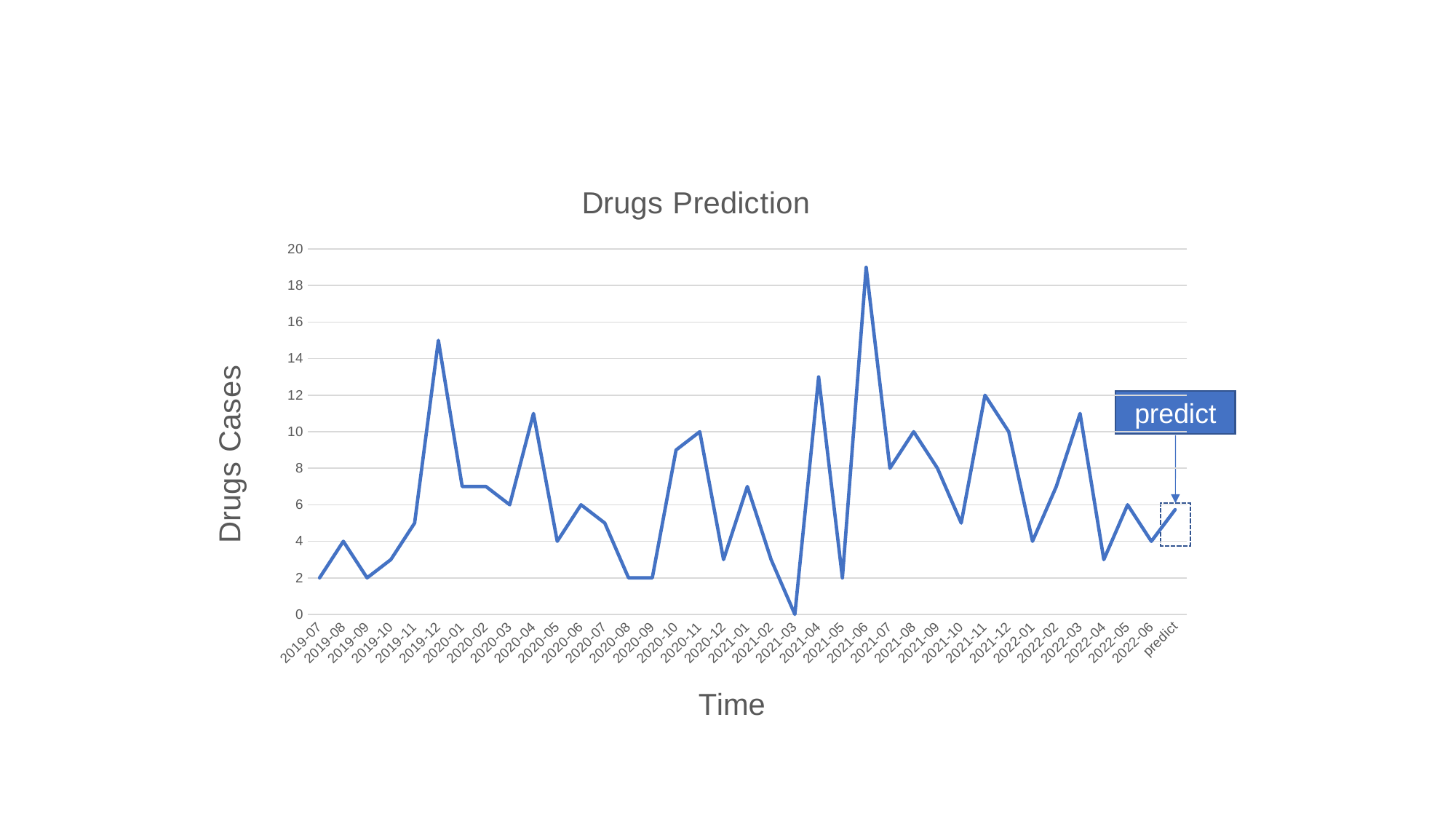

### Chart: Drugs Prediction

| Category | E01000007 |
|---|---|
| 2019-07 | 2.0 |
| 2019-08 | 4.0 |
| 2019-09 | 2.0 |
| 2019-10 | 3.0 |
| 2019-11 | 5.0 |
| 2019-12 | 15.0 |
| 2020-01 | 7.0 |
| 2020-02 | 7.0 |
| 2020-03 | 6.0 |
| 2020-04 | 11.0 |
| 2020-05 | 4.0 |
| 2020-06 | 6.0 |
| 2020-07 | 5.0 |
| 2020-08 | 2.0 |
| 2020-09 | 2.0 |
| 2020-10 | 9.0 |
| 2020-11 | 10.0 |
| 2020-12 | 3.0 |
| 2021-01 | 7.0 |
| 2021-02 | 3.0 |
| 2021-03 | 0.0 |
| 2021-04 | 13.0 |
| 2021-05 | 2.0 |
| 2021-06 | 19.0 |
| 2021-07 | 8.0 |
| 2021-08 | 10.0 |
| 2021-09 | 8.0 |
| 2021-10 | 5.0 |
| 2021-11 | 12.0 |
| 2021-12 | 10.0 |
| 2022-01 | 4.0 |
| 2022-02 | 7.0 |
| 2022-03 | 11.0 |
| 2022-04 | 3.0 |
| 2022-05 | 6.0 |
| 2022-06 | 4.0 |
| predict | 5.73214420285867 |
predict